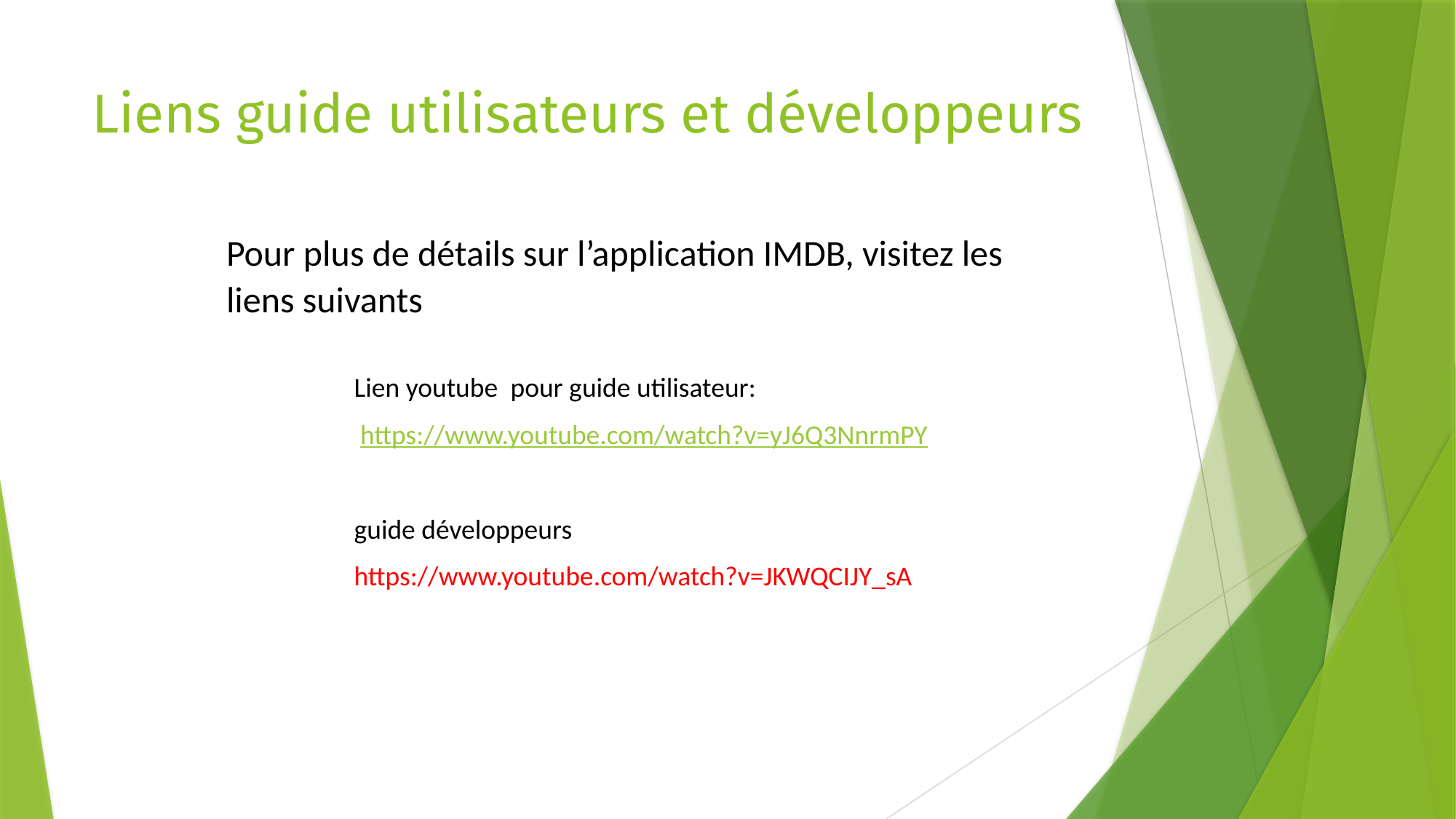

# Liens guide utilisateurs et développeurs
Pour plus de détails sur l’application IMDB, visitez les liens suivants
Lien youtube  pour guide utilisateur:
 https://www.youtube.com/watch?v=yJ6Q3NnrmPY

guide développeurs
https://www.youtube.com/watch?v=JKWQCIJY_sA